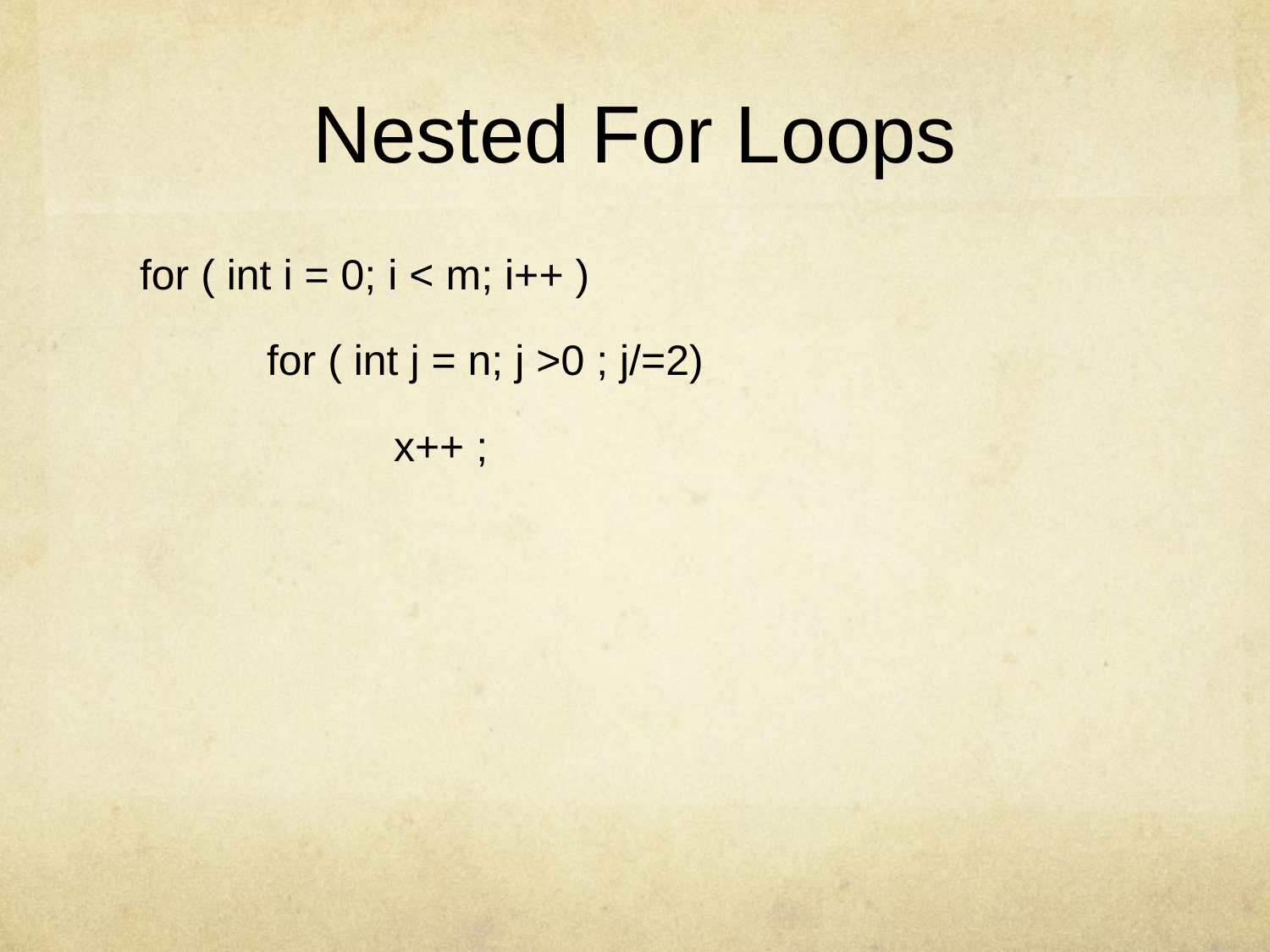

# Nested For Loops
for ( int i = 0; i < m; i++ )
	for ( int j = n; j >0 ; j/=2)
		x++ ;